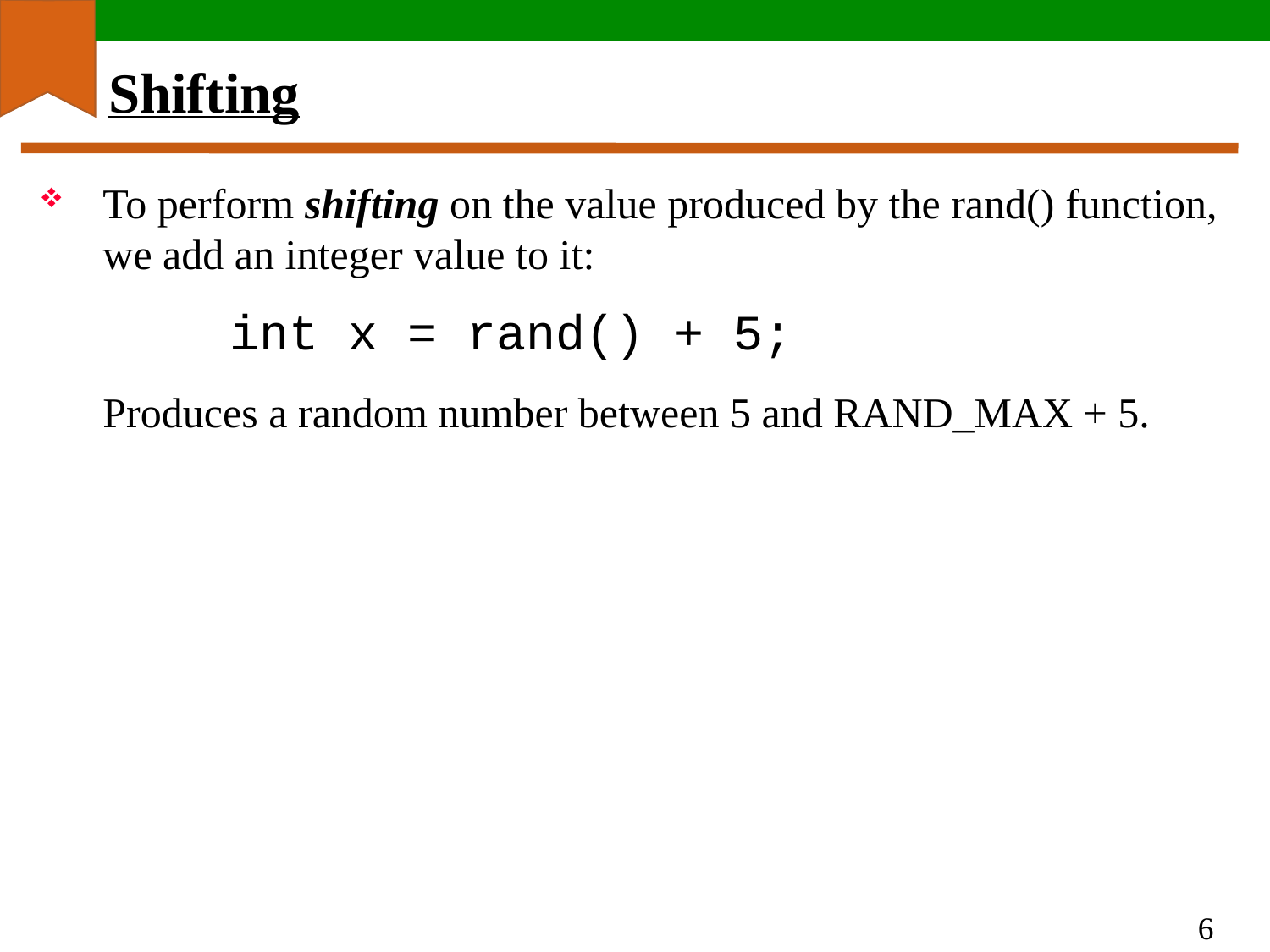

# Shifting
To perform shifting on the value produced by the rand() function, we add an integer value to it:
	int x = rand() + 5;
Produces a random number between 5 and RAND_MAX + 5.

6